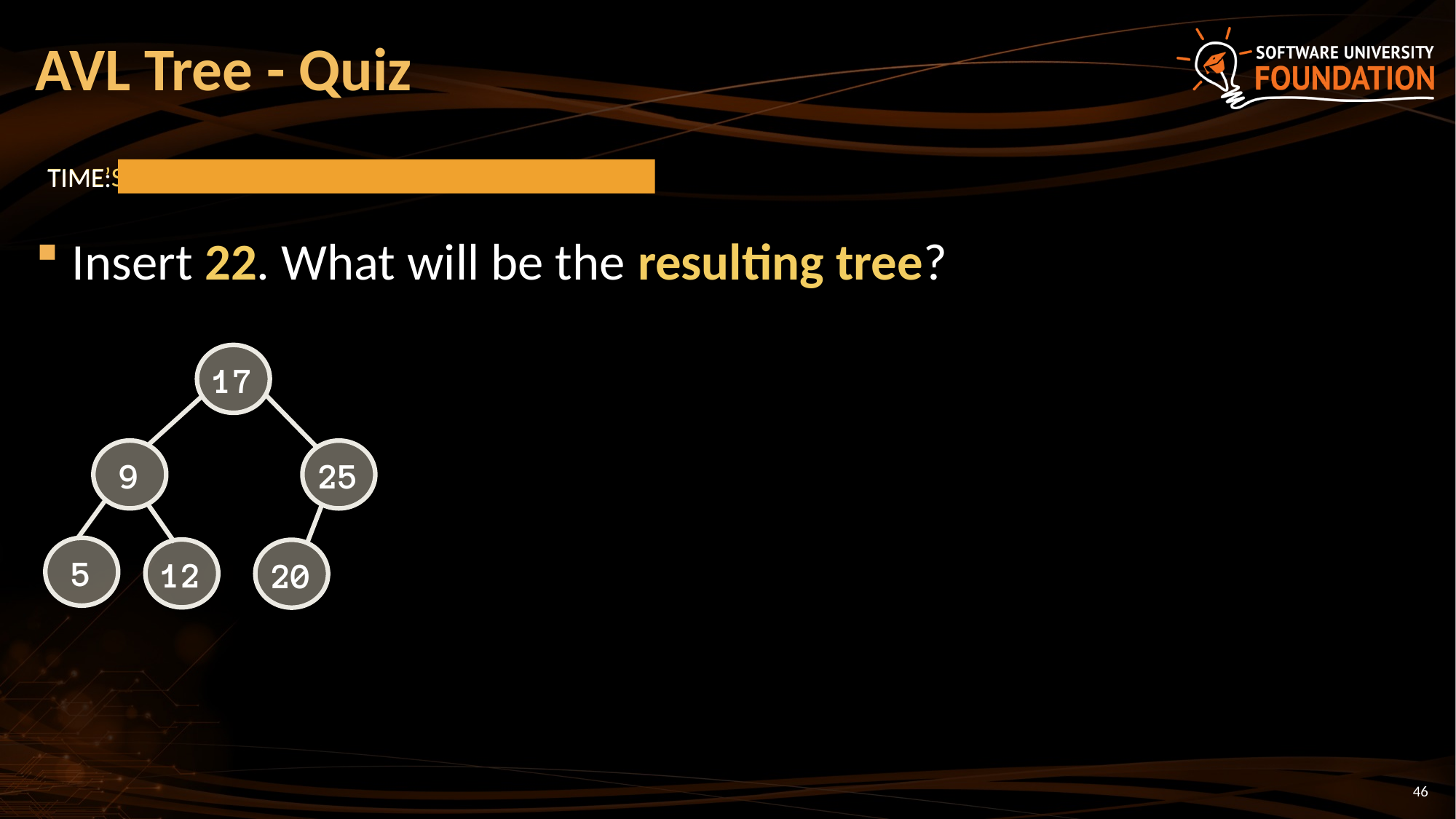

# AVL Tree - Quiz
TIME’S UP!
TIME:
Insert 22. What will be the resulting tree?
17

9
25

5
20

12
46